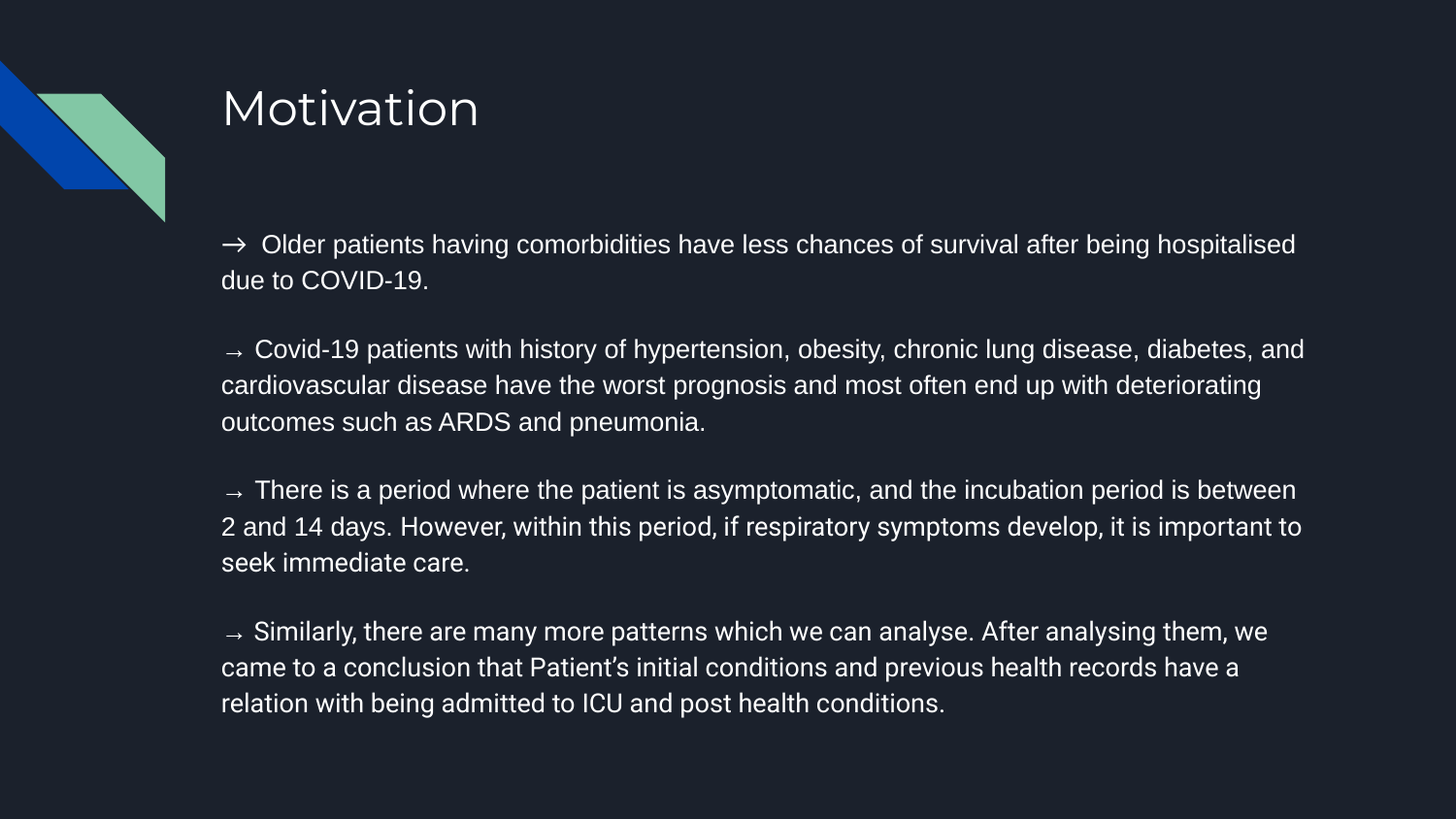

# Motivation
→  Older patients having comorbidities have less chances of survival after being hospitalised due to COVID-19.
→ Covid-19 patients with history of hypertension, obesity, chronic lung disease, diabetes, and cardiovascular disease have the worst prognosis and most often end up with deteriorating outcomes such as ARDS and pneumonia.
→ There is a period where the patient is asymptomatic, and the incubation period is between 2 and 14 days. However, within this period, if respiratory symptoms develop, it is important to seek immediate care.
→ Similarly, there are many more patterns which we can analyse. After analysing them, we came to a conclusion that Patient’s initial conditions and previous health records have a relation with being admitted to ICU and post health conditions.